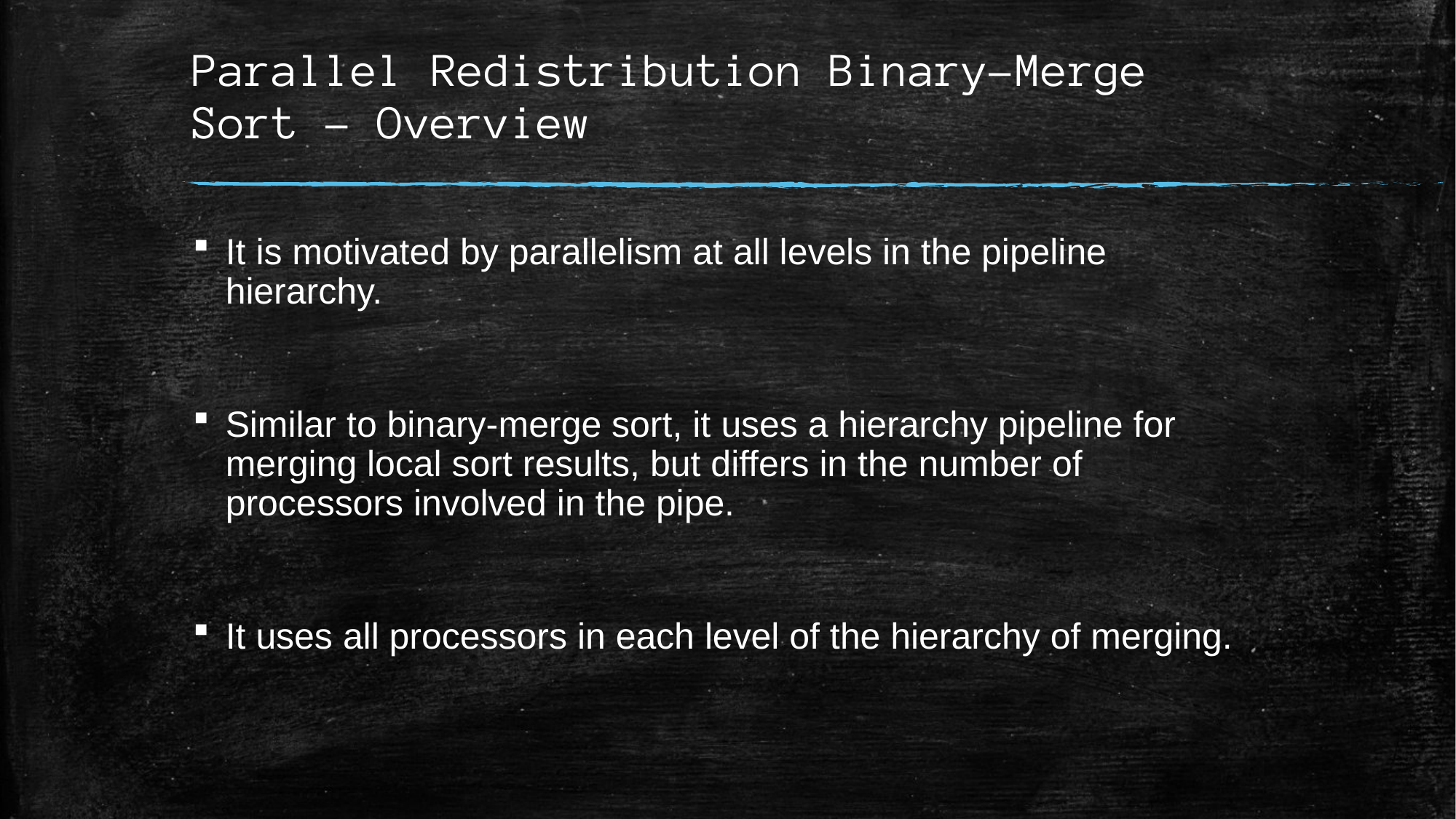

# Parallel Redistribution Binary-Merge Sort - Overview
It is motivated by parallelism at all levels in the pipeline hierarchy.

Similar to binary-merge sort, it uses a hierarchy pipeline for merging local sort results, but differs in the number of processors involved in the pipe.

It uses all processors in each level of the hierarchy of merging.